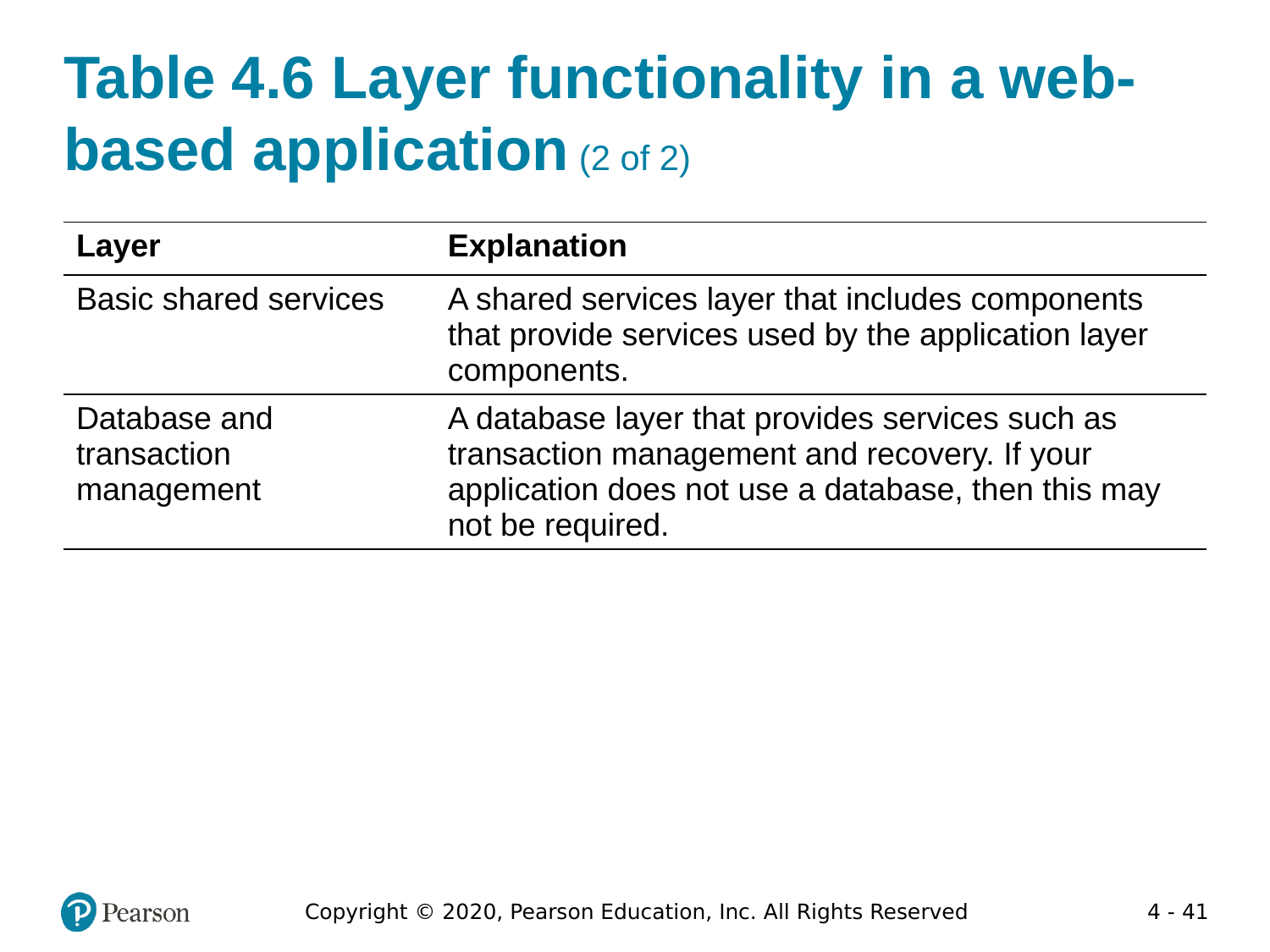

# Table 4.6 Layer functionality in a web-based application (2 of 2)
| Layer | Explanation |
| --- | --- |
| Basic shared services | A shared services layer that includes components that provide services used by the application layer components. |
| Database and transaction management | A database layer that provides services such as transaction management and recovery. If your application does not use a database, then this may not be required. |